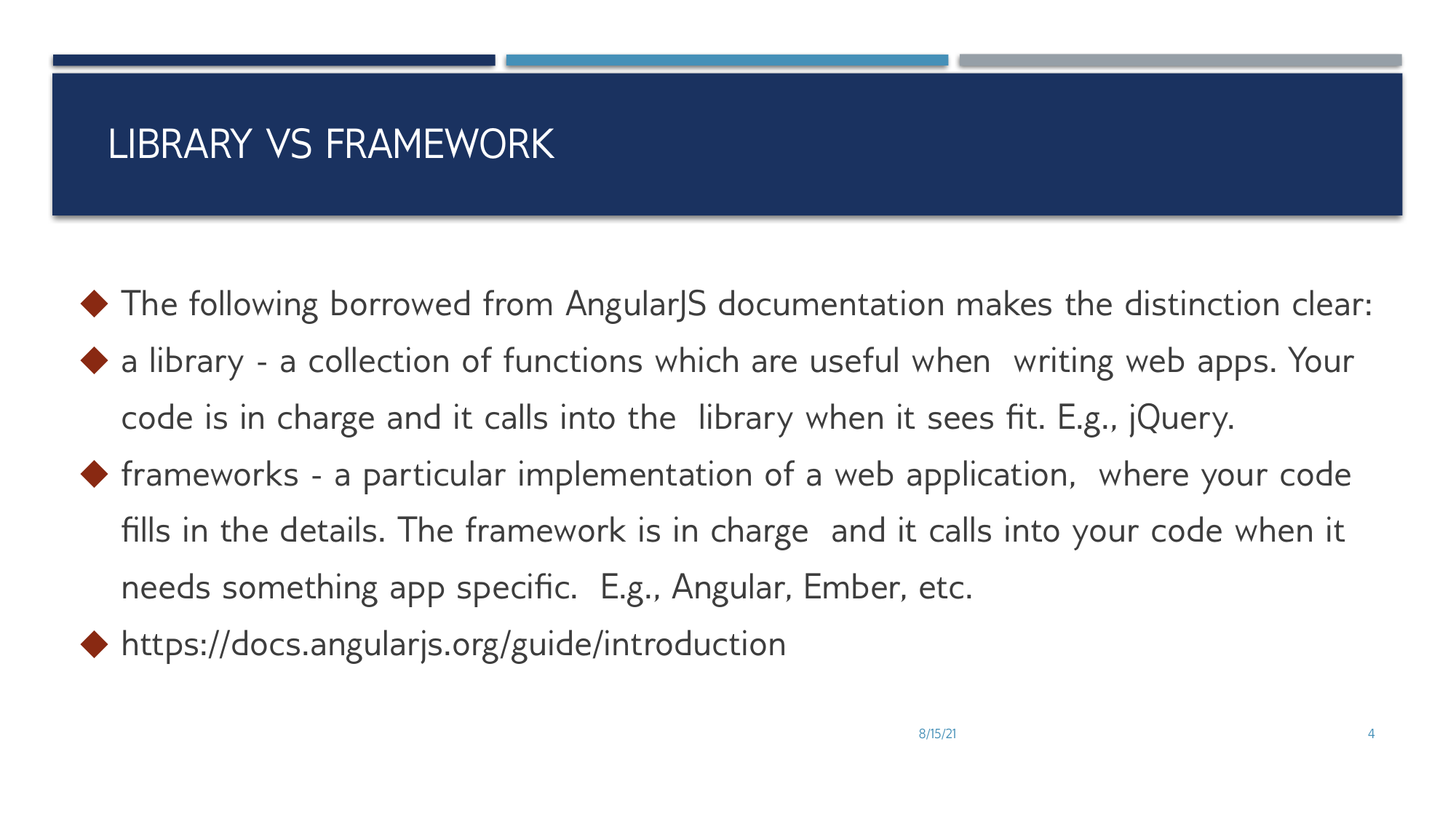

# Library vs Framework
The following borrowed from AngularJS documentation makes the distinction clear:
a library - a collection of functions which are useful when  writing web apps. Your code is in charge and it calls into the  library when it sees fit. E.g., jQuery.
frameworks - a particular implementation of a web application,  where your code fills in the details. The framework is in charge  and it calls into your code when it needs something app specific.  E.g., Angular, Ember, etc.
https://docs.angularjs.org/guide/introduction
8/15/21
4